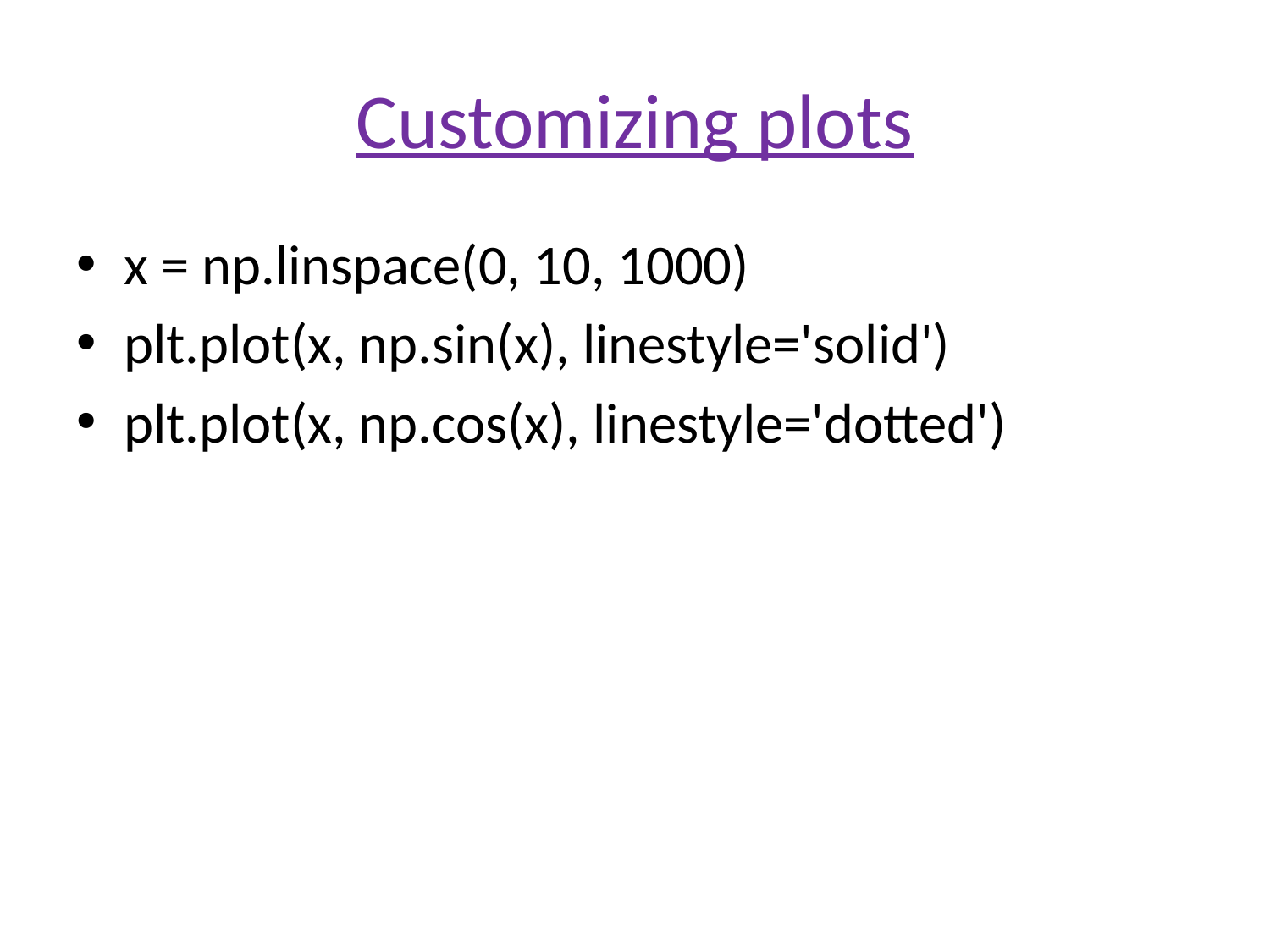

# Customizing plots
x = np.linspace(0, 10, 1000)
plt.plot(x, np.sin(x), linestyle='solid')
plt.plot(x, np.cos(x), linestyle='dotted')